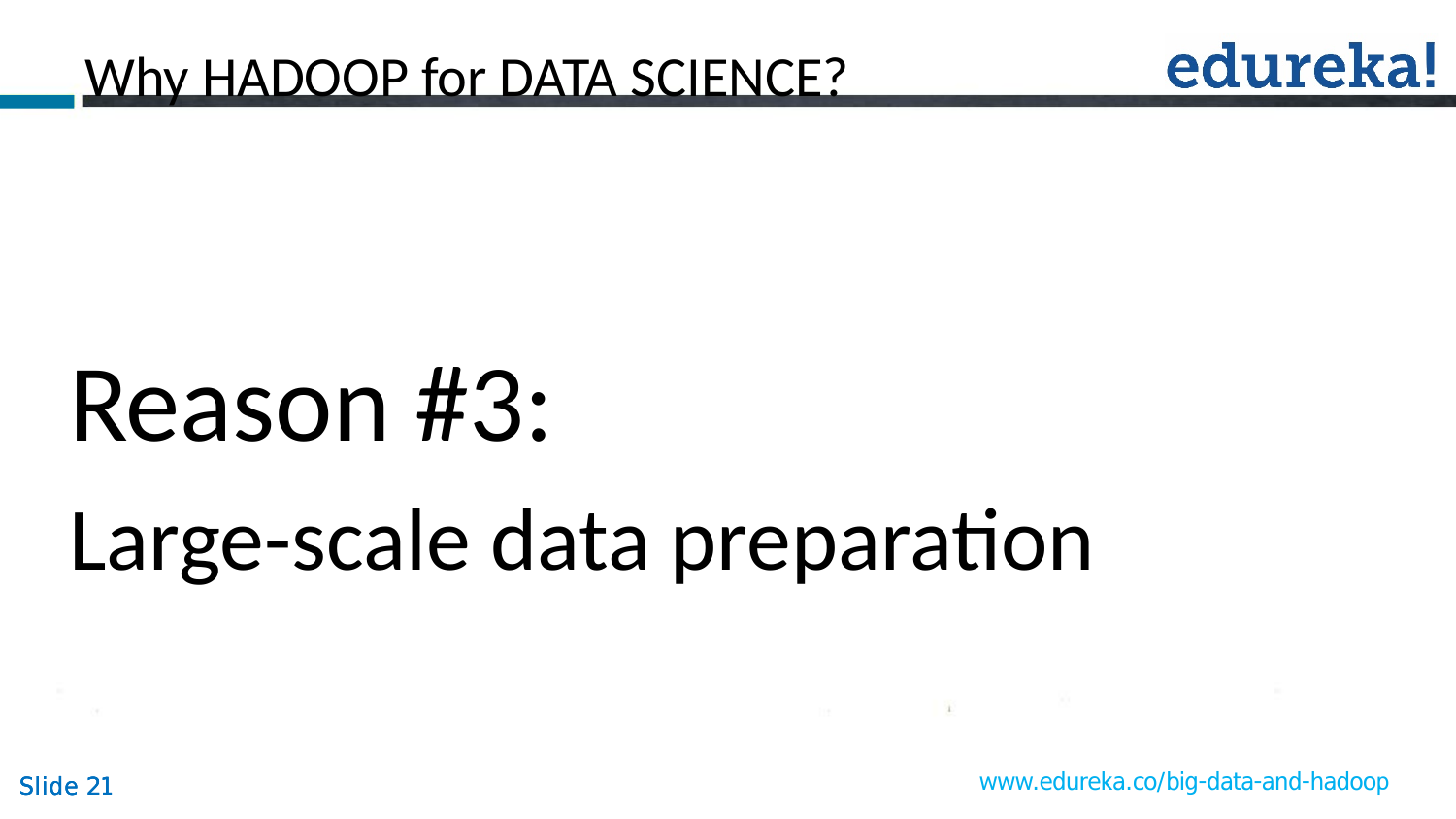

Why HADOOP for DATA SCIENCE?
Reason #3:
Large-scale data preparation